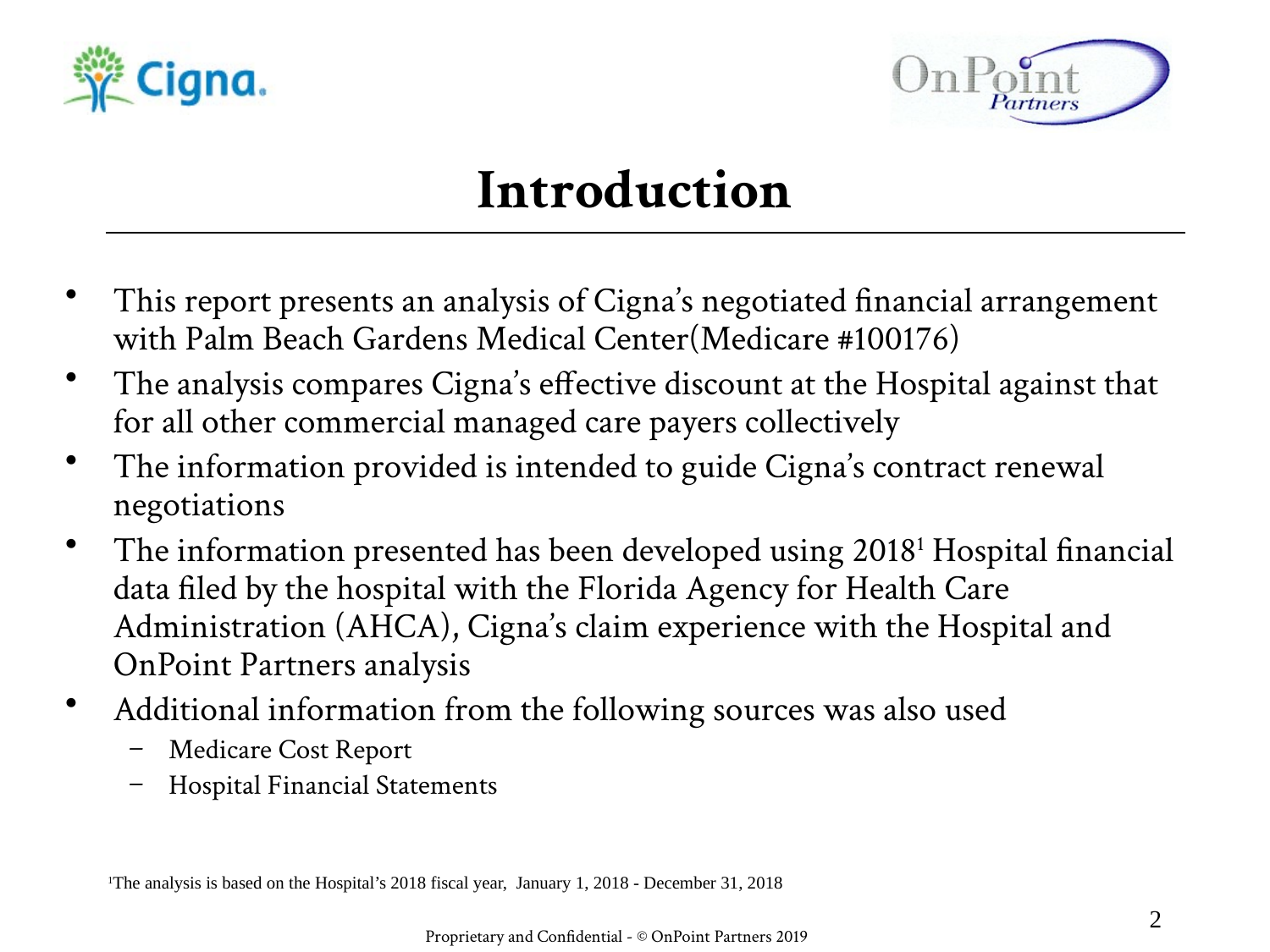

# Introduction
This report presents an analysis of Cigna’s negotiated financial arrangement with Palm Beach Gardens Medical Center(Medicare #100176)
The analysis compares Cigna’s effective discount at the Hospital against that for all other commercial managed care payers collectively
The information provided is intended to guide Cigna’s contract renewal negotiations
The information presented has been developed using 20181 Hospital financial data filed by the hospital with the Florida Agency for Health Care Administration (AHCA), Cigna’s claim experience with the Hospital and OnPoint Partners analysis
Additional information from the following sources was also used
Medicare Cost Report
Hospital Financial Statements
1The analysis is based on the Hospital’s 2018 fiscal year,  January 1, 2018 - December 31, 2018

2
Proprietary and Confidential - © OnPoint Partners 2019